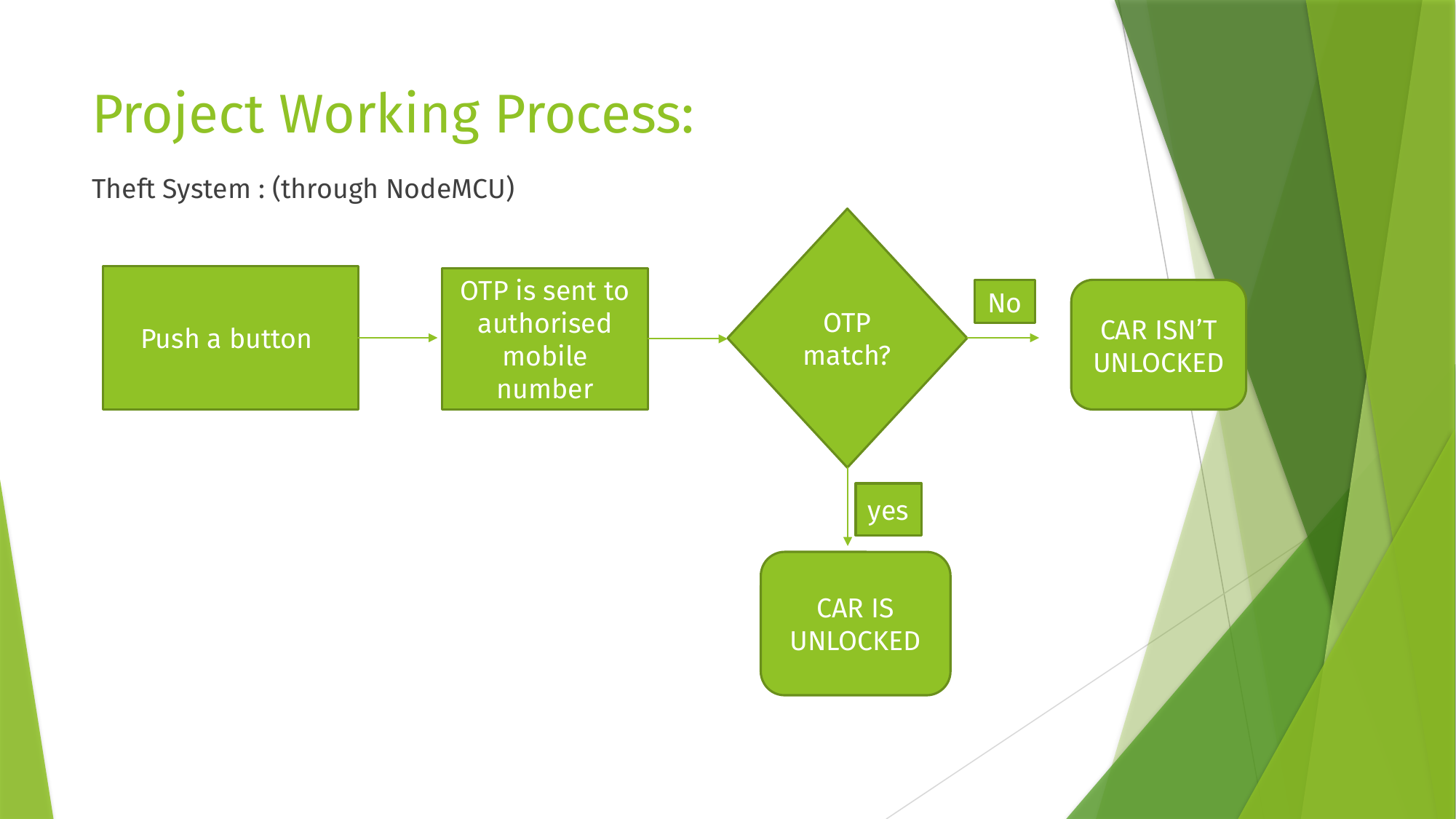

# Project Working Process:
Theft System : (through NodeMCU)

OTP match?
Push a button
OTP is sent to authorised mobile number
No
CAR ISN’T UNLOCKED
yes
CAR IS UNLOCKED